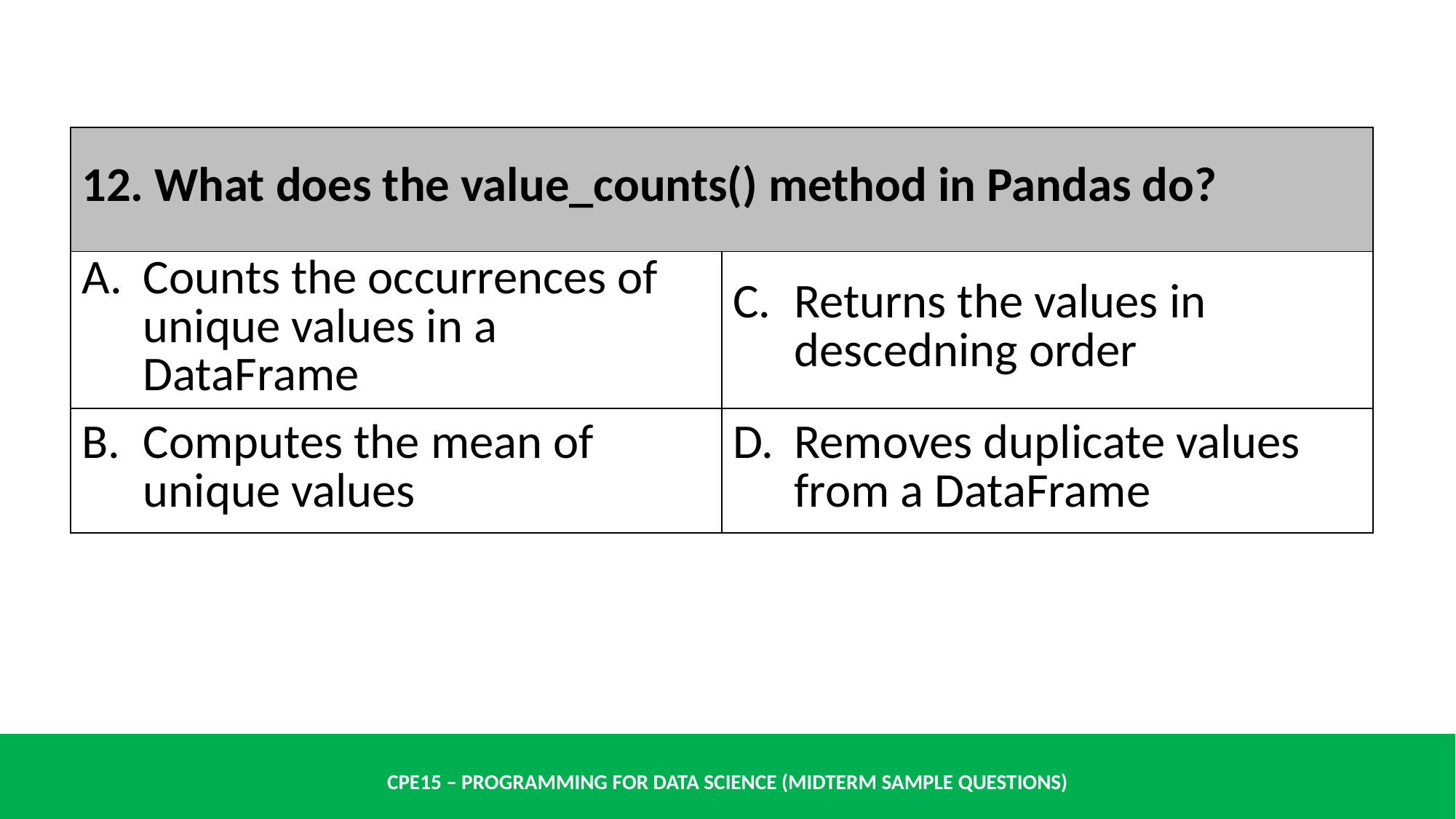

| 12. What does the value\_counts() method in Pandas do? |  |
| --- | --- |
| Counts the occurrences of unique values in a DataFrame | Returns the values in descedning order |
| Computes the mean of unique values | Removes duplicate values from a DataFrame |